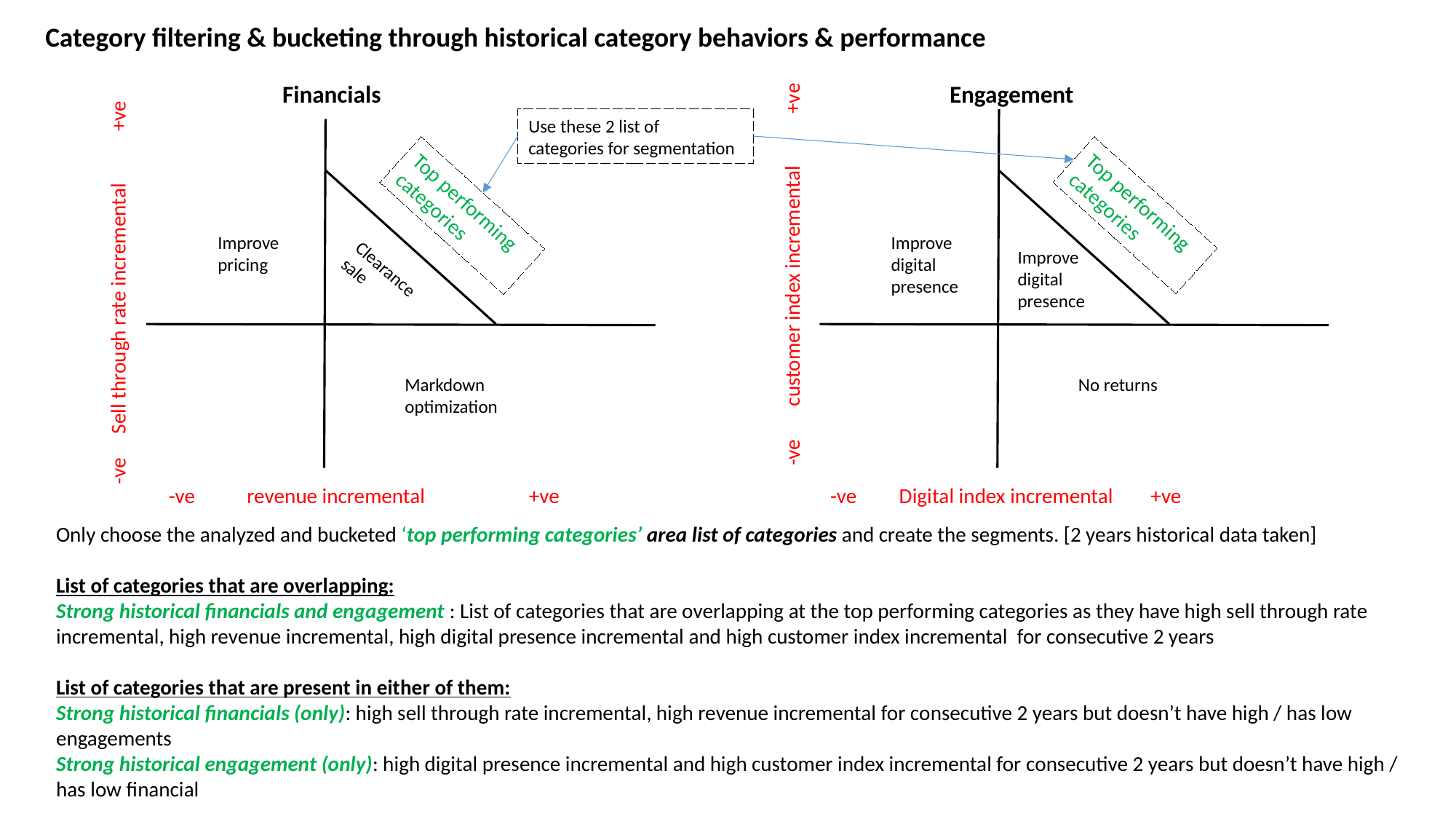

Category filtering & bucketing through historical category behaviors & performance
Engagement
Financials
Use these 2 list of
categories for segmentation
Top performing categories
Top performing categories
Improve digital presence
Improve pricing
Improve digital presence
-ve     Sell through rate incremental           +ve
-ve       customer index incremental           +ve
Clearance sale
No returns
Markdown optimization
-ve         Digital index incremental        +ve
-ve           revenue incremental                      +ve
Only choose the analyzed and bucketed ‘top performing categories’ area list of categories and create the segments. [2 years historical data taken]

List of categories that are overlapping:
Strong historical financials and engagement : List of categories that are overlapping at the top performing categories as they have high sell through rate incremental, high revenue incremental, high digital presence incremental and high customer index incremental  for consecutive 2 years

List of categories that are present in either of them:
Strong historical financials (only): high sell through rate incremental, high revenue incremental for consecutive 2 years but doesn’t have high / has low engagements
Strong historical engagement (only): high digital presence incremental and high customer index incremental for consecutive 2 years but doesn’t have high / has low financial